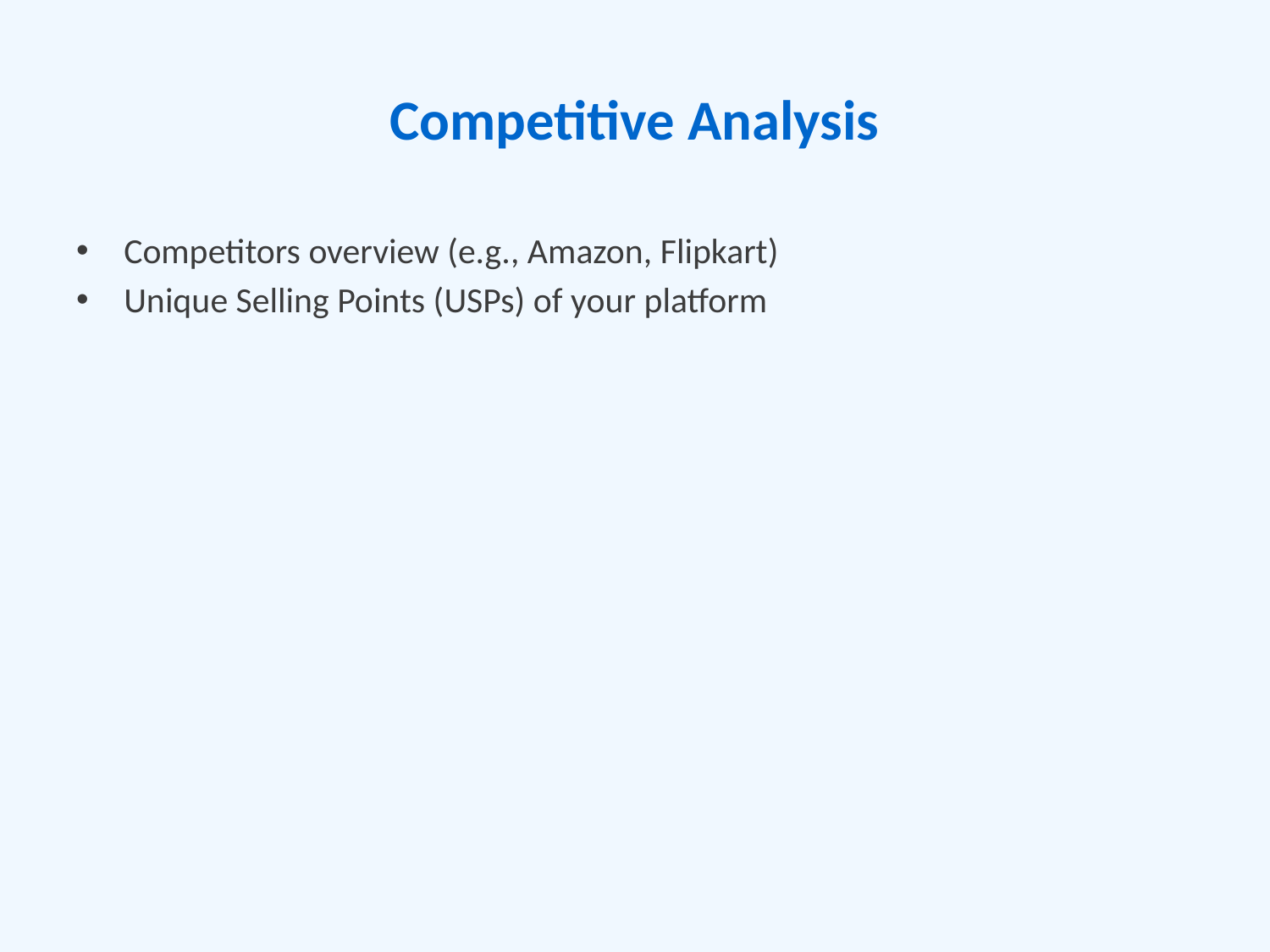

# Competitive Analysis
Competitors overview (e.g., Amazon, Flipkart)
Unique Selling Points (USPs) of your platform